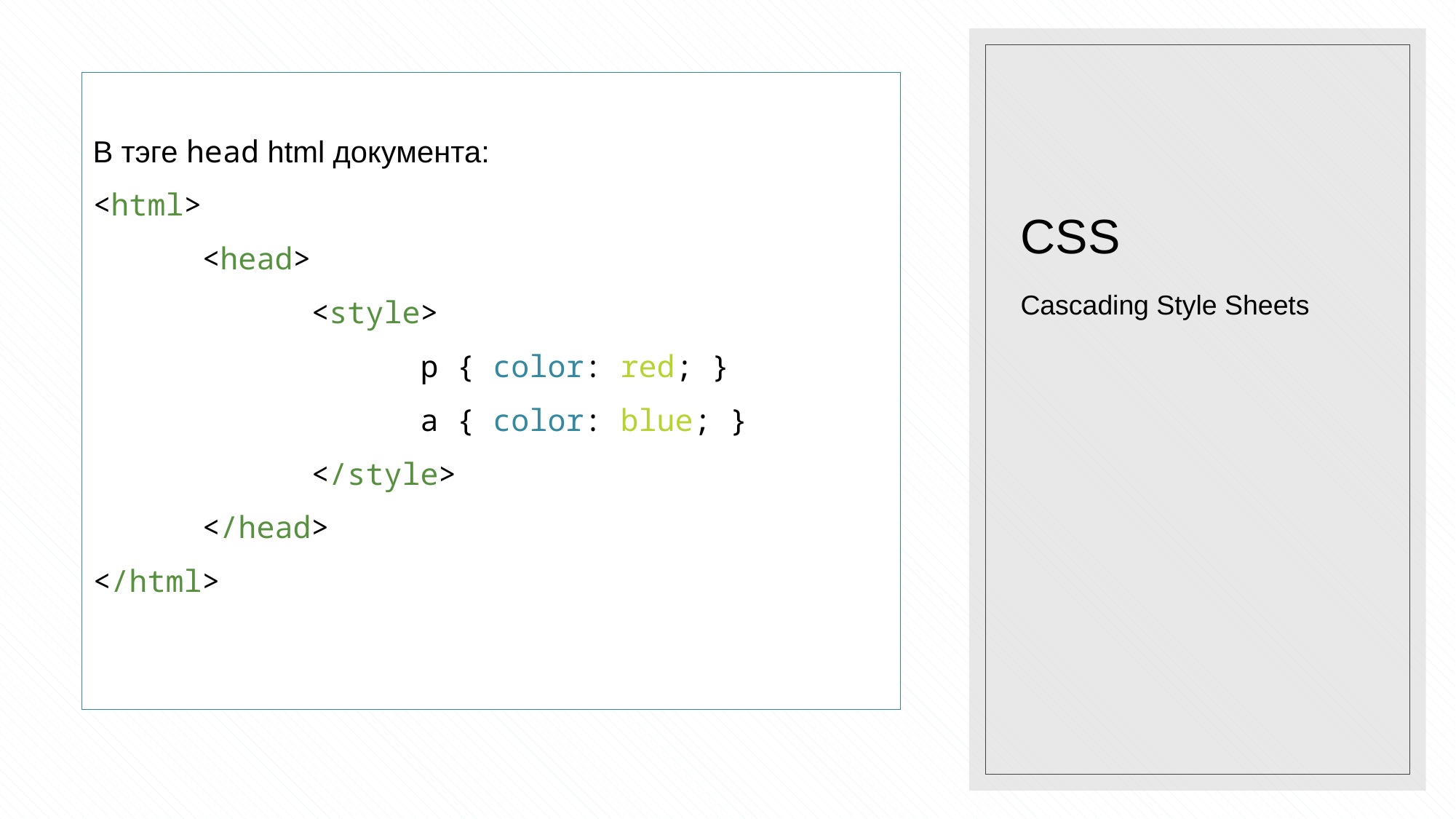

# CSS

В тэге head html документа:
<html>
	<head>
		<style>
			p { color: red; }
			a { color: blue; }
		</style>
	</head>
</html>
Cascading Style Sheets